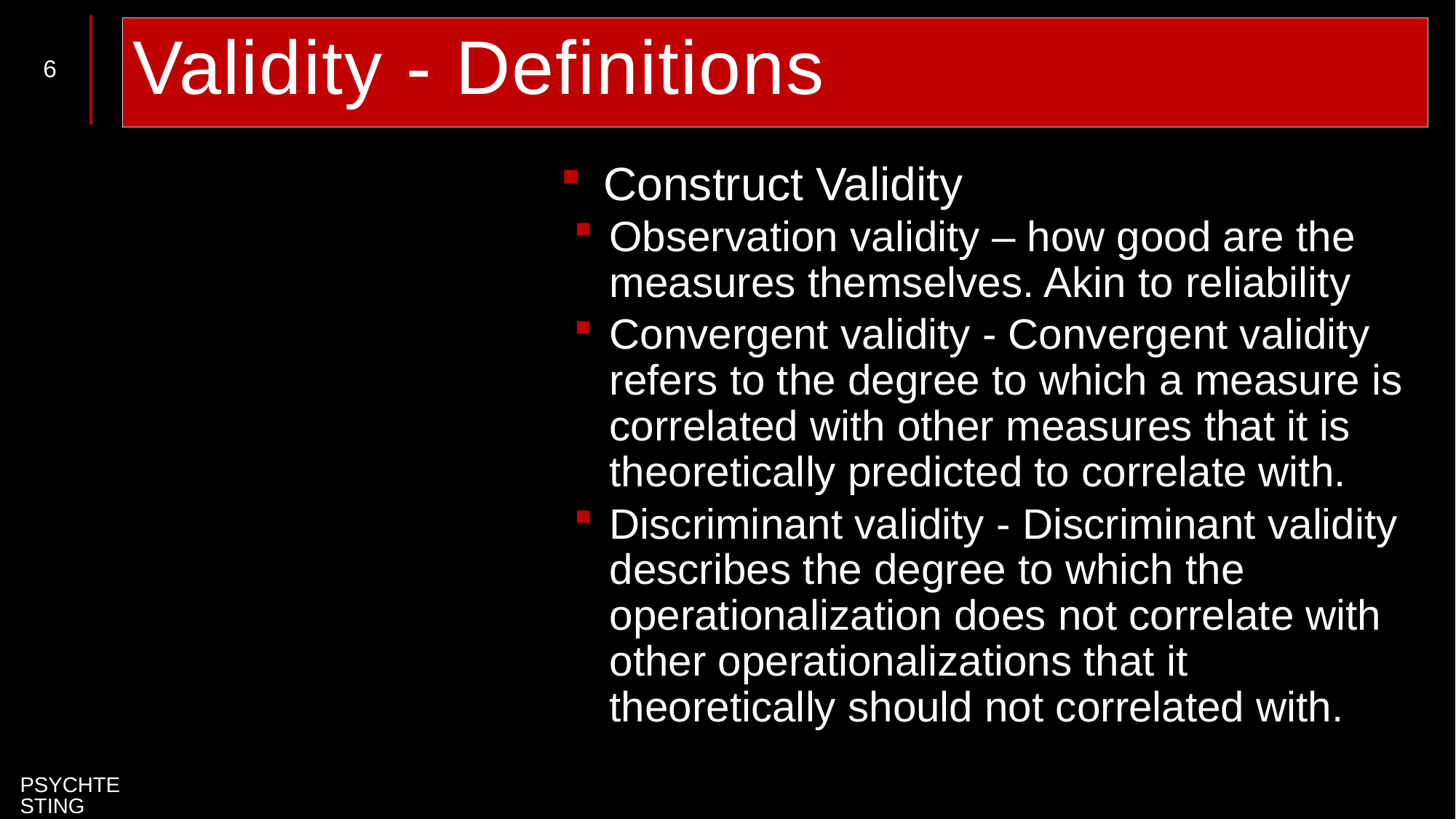

# Validity - Definitions
6
Construct Validity
Observation validity – how good are the measures themselves. Akin to reliability
Convergent validity - Convergent validity refers to the degree to which a measure is correlated with other measures that it is theoretically predicted to correlate with.
Discriminant validity - Discriminant validity describes the degree to which the operationalization does not correlate with other operationalizations that it theoretically should not correlated with.
PsychTesting